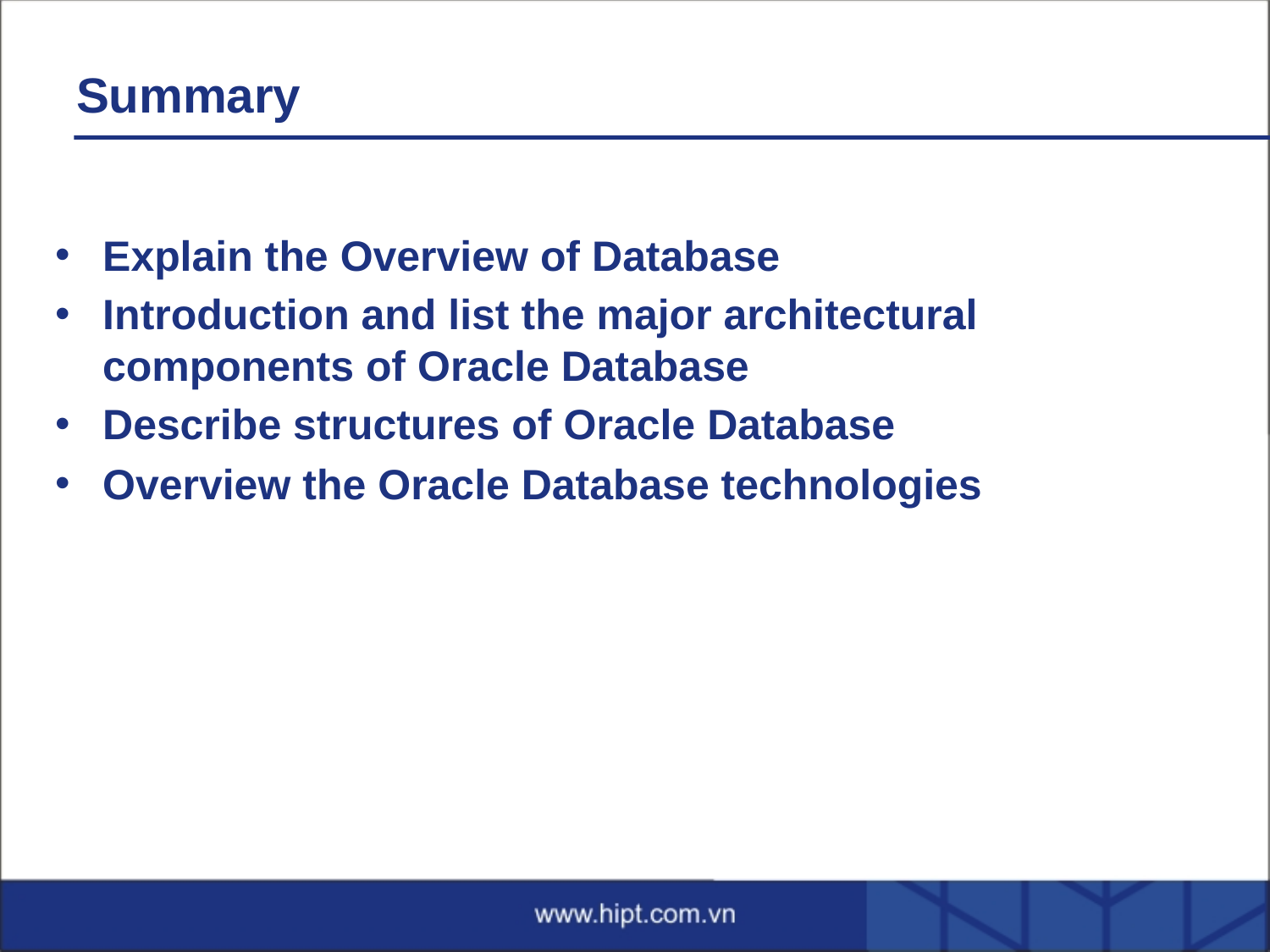

# Summary
Explain the Overview of Database
Introduction and list the major architectural components of Oracle Database
Describe structures of Oracle Database
Overview the Oracle Database technologies